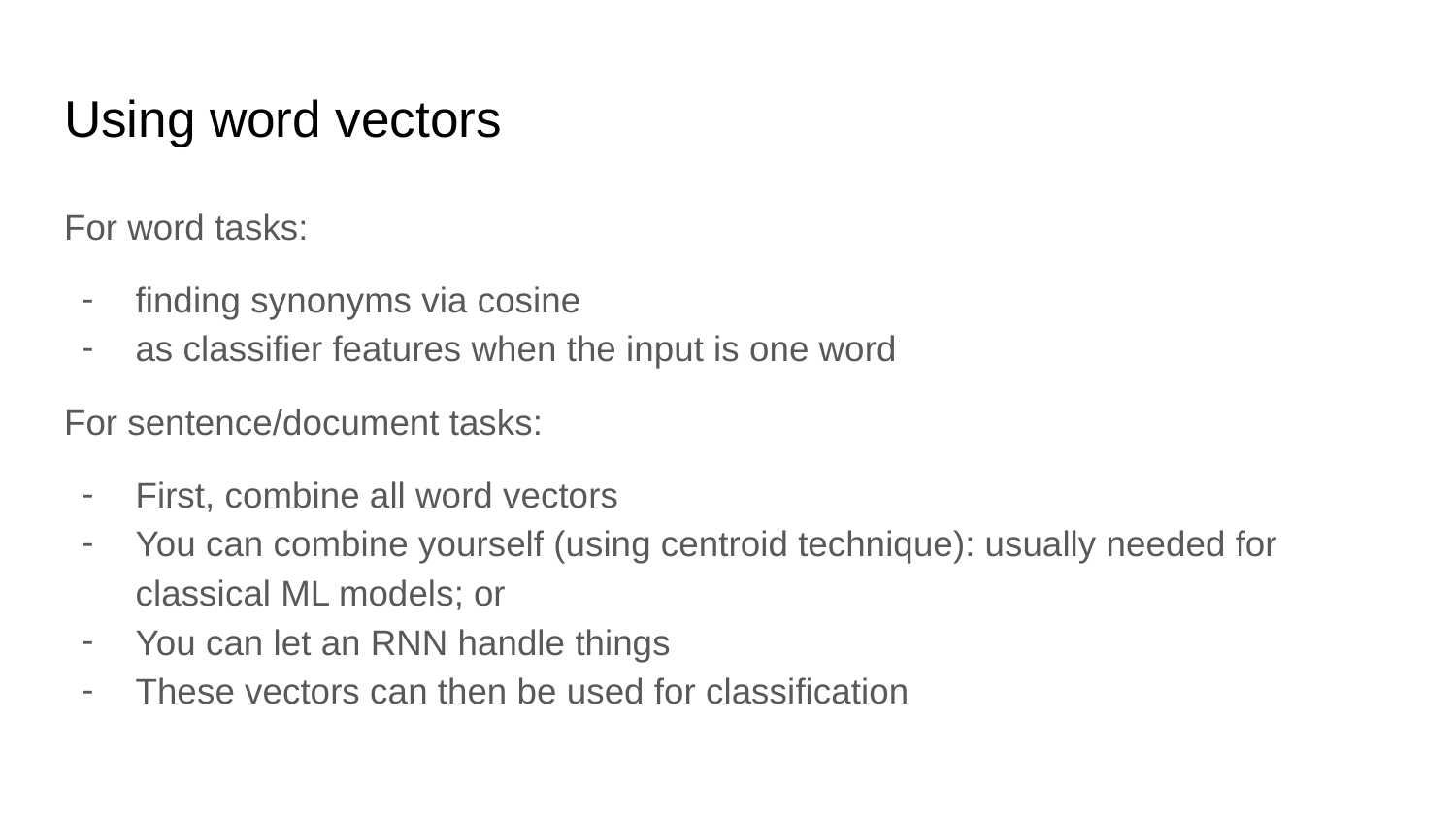

# Using word vectors
For word tasks:
finding synonyms via cosine
as classifier features when the input is one word
For sentence/document tasks:
First, combine all word vectors
You can combine yourself (using centroid technique): usually needed for classical ML models; or
You can let an RNN handle things
These vectors can then be used for classification